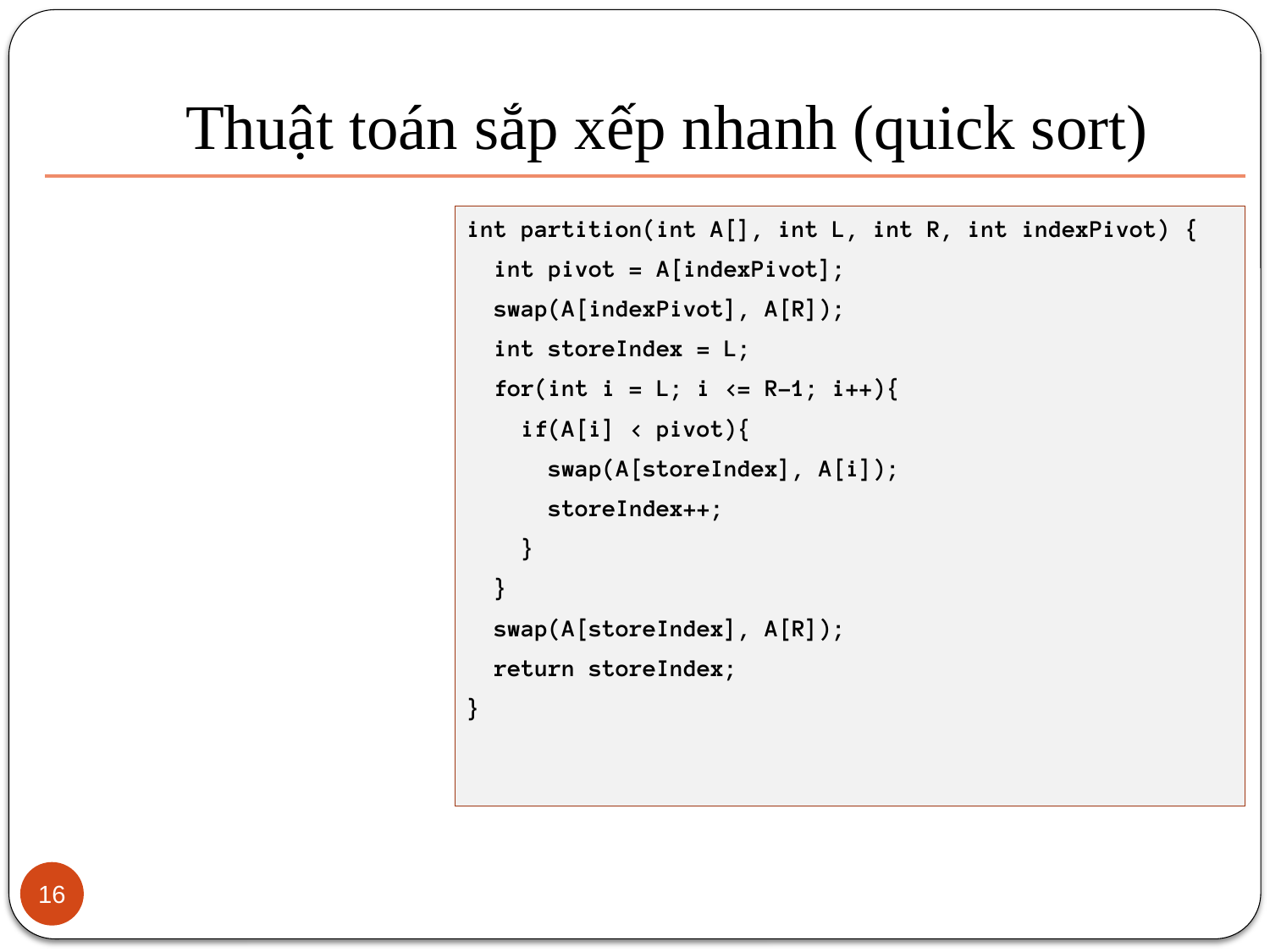

# Thuật toán sắp xếp nhanh (quick sort)

int partition(int A[], int L, int R, int indexPivot) {
  int pivot = A[indexPivot];
  swap(A[indexPivot], A[R]);
  int storeIndex = L;
  for(int i = L; i <= R-1; i++){
    if(A[i] < pivot){
      swap(A[storeIndex], A[i]);
      storeIndex++;
    }
  }
  swap(A[storeIndex], A[R]);
  return storeIndex;
}
16